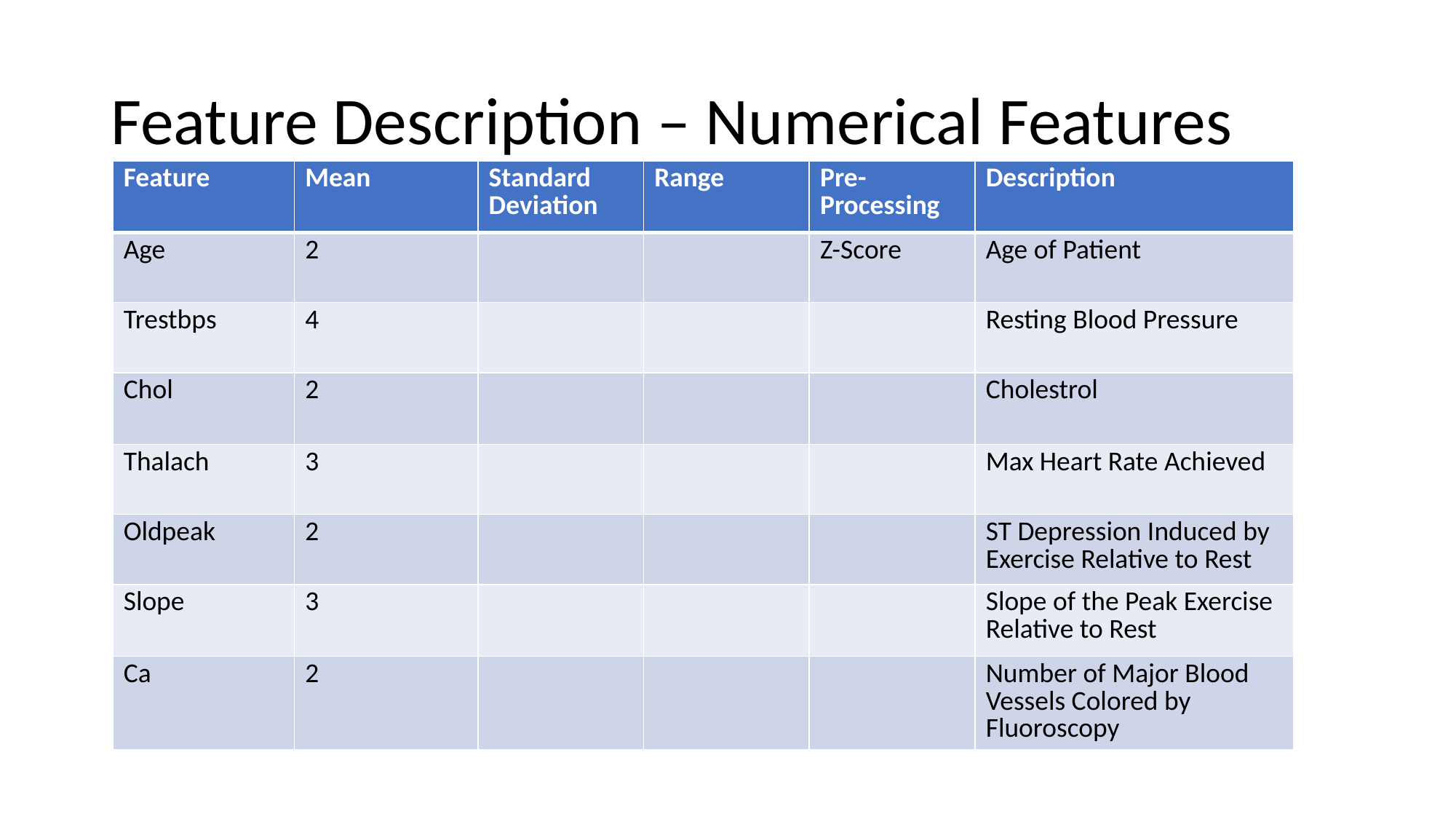

# Feature Description – Numerical Features
| Feature | Mean | Standard Deviation | Range | Pre-Processing | Description |
| --- | --- | --- | --- | --- | --- |
| Age | 2 |  |  | Z-Score | Age of Patient |
| Trestbps | 4 |  |  |  | Resting Blood Pressure |
| Chol | 2 |  |  |  | Cholestrol |
| Thalach | 3 |  |  |  | Max Heart Rate Achieved |
| Oldpeak | 2 |  |  |  | ST Depression Induced by Exercise Relative to Rest |
| Slope | 3 |  |  |  | Slope of the Peak Exercise Relative to Rest |
| Ca | 2 |  |  |  | Number of Major Blood Vessels Colored by Fluoroscopy |